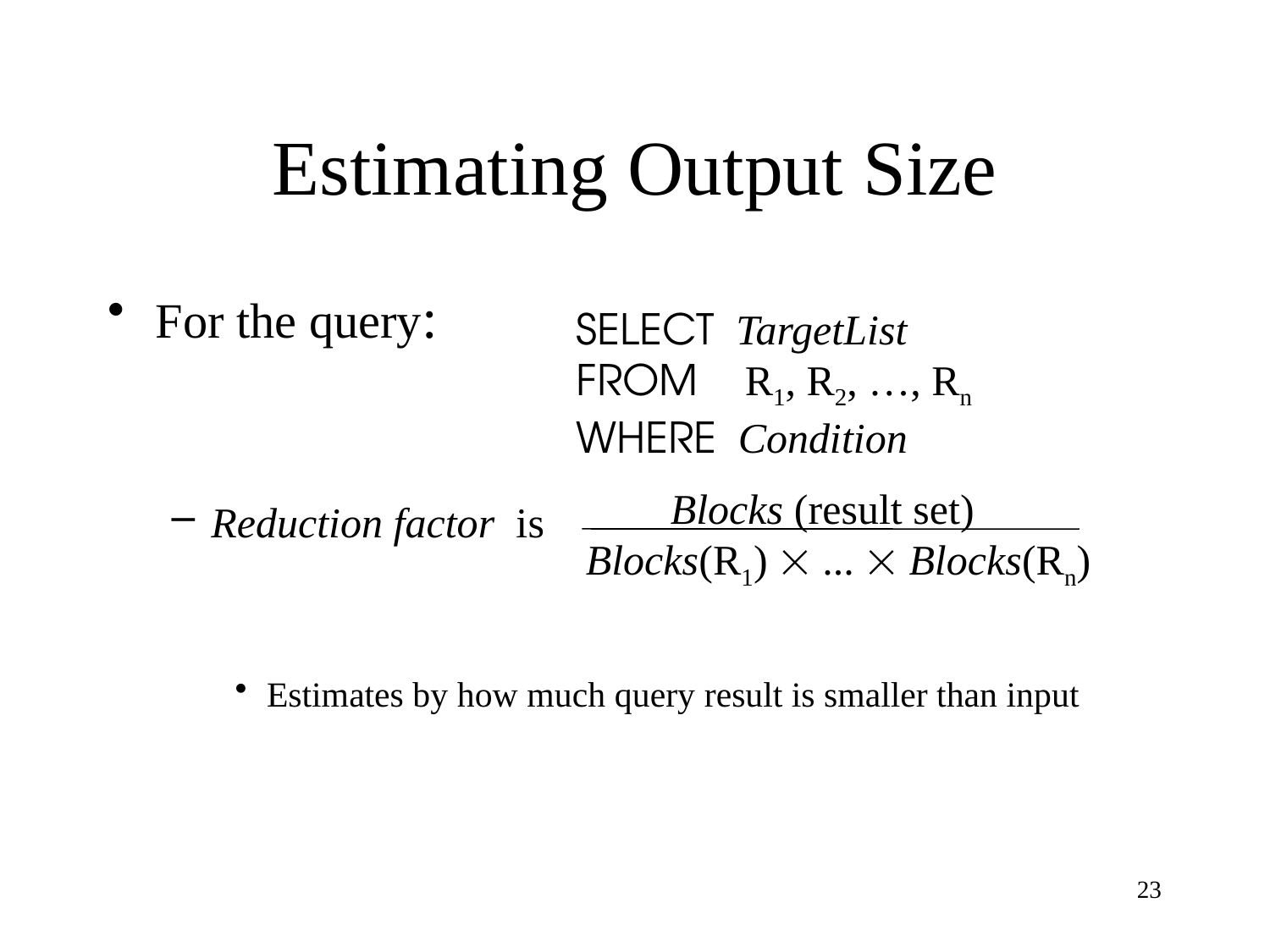

# Estimating Output Size
For the query:

Reduction factor  is

Estimates by how much query result is smaller than input
SELECT  TargetList
FROM    R1, R2, …, Rn
WHERE  Condition
        Blocks (result set)
Blocks(R1) × ... × Blocks(Rn)

23